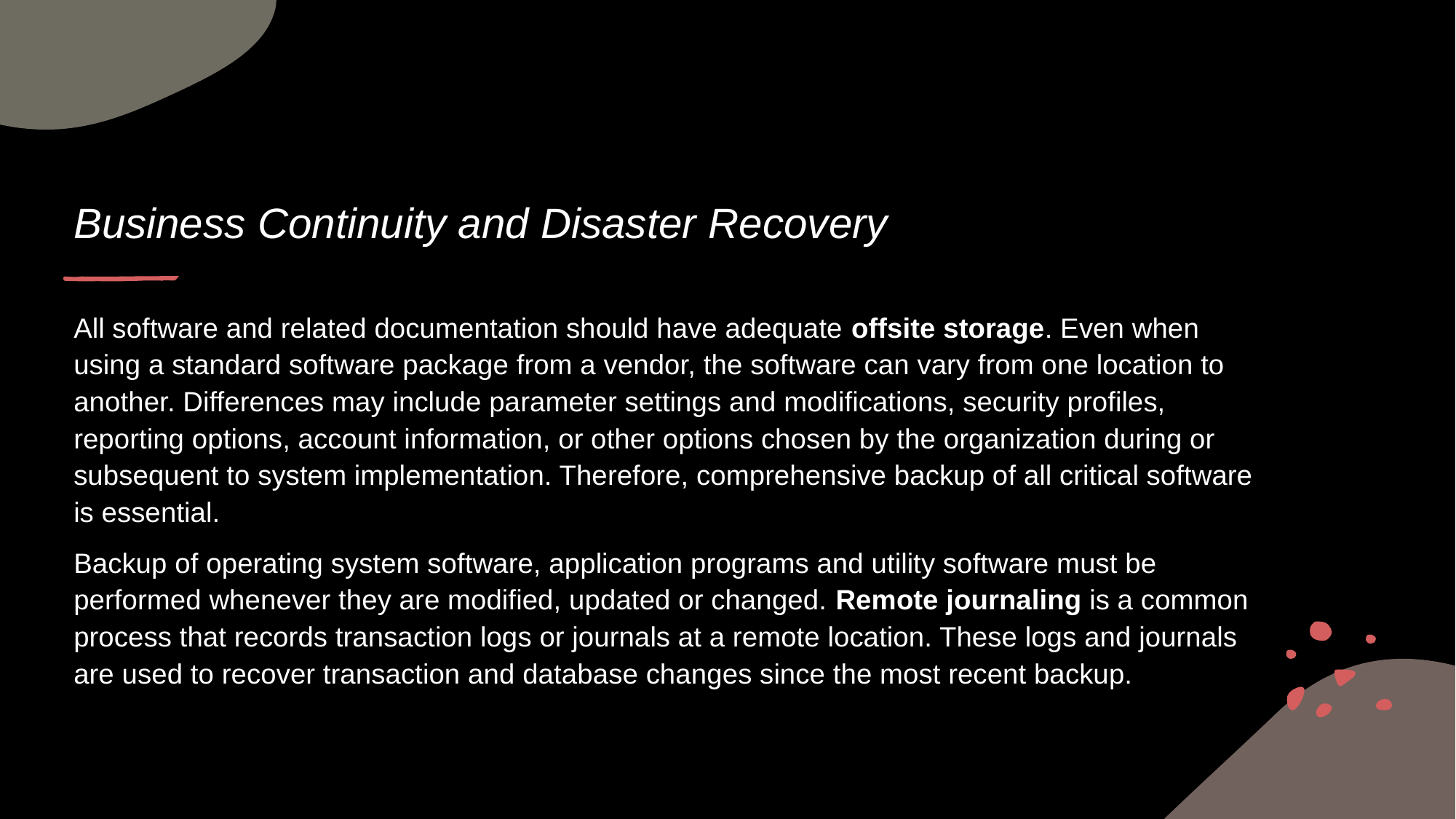

# Business Continuity and Disaster Recovery
All software and related documentation should have adequate offsite storage. Even when using a standard software package from a vendor, the software can vary from one location to another. Differences may include parameter settings and modifications, security profiles, reporting options, account information, or other options chosen by the organization during or subsequent to system implementation. Therefore, comprehensive backup of all critical software is essential.
Backup of operating system software, application programs and utility software must be performed whenever they are modified, updated or changed. Remote journaling is a common process that records transaction logs or journals at a remote location. These logs and journals are used to recover transaction and database changes since the most recent backup.